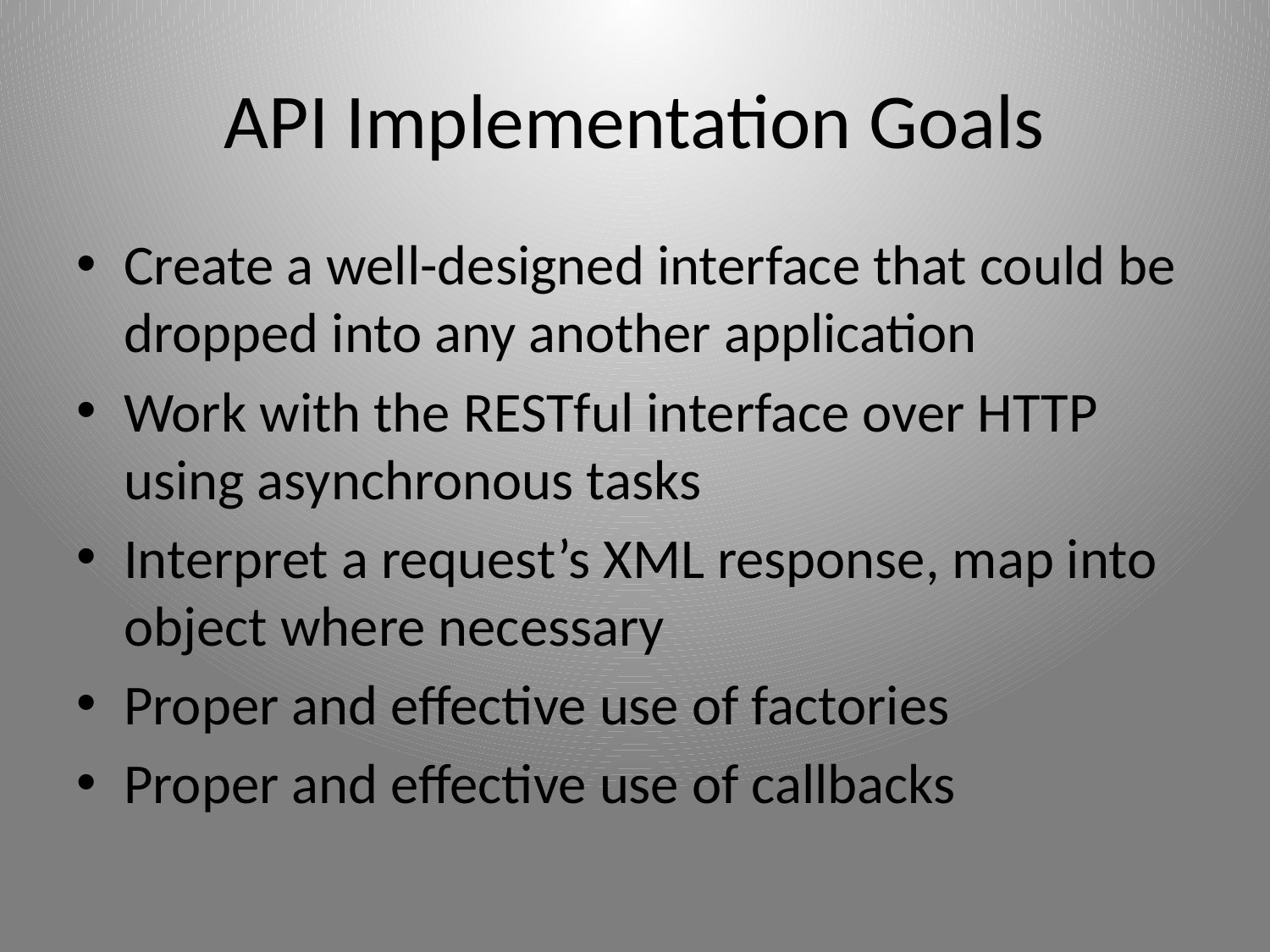

# API Implementation Goals
Create a well-designed interface that could be dropped into any another application
Work with the RESTful interface over HTTP using asynchronous tasks
Interpret a request’s XML response, map into object where necessary
Proper and effective use of factories
Proper and effective use of callbacks